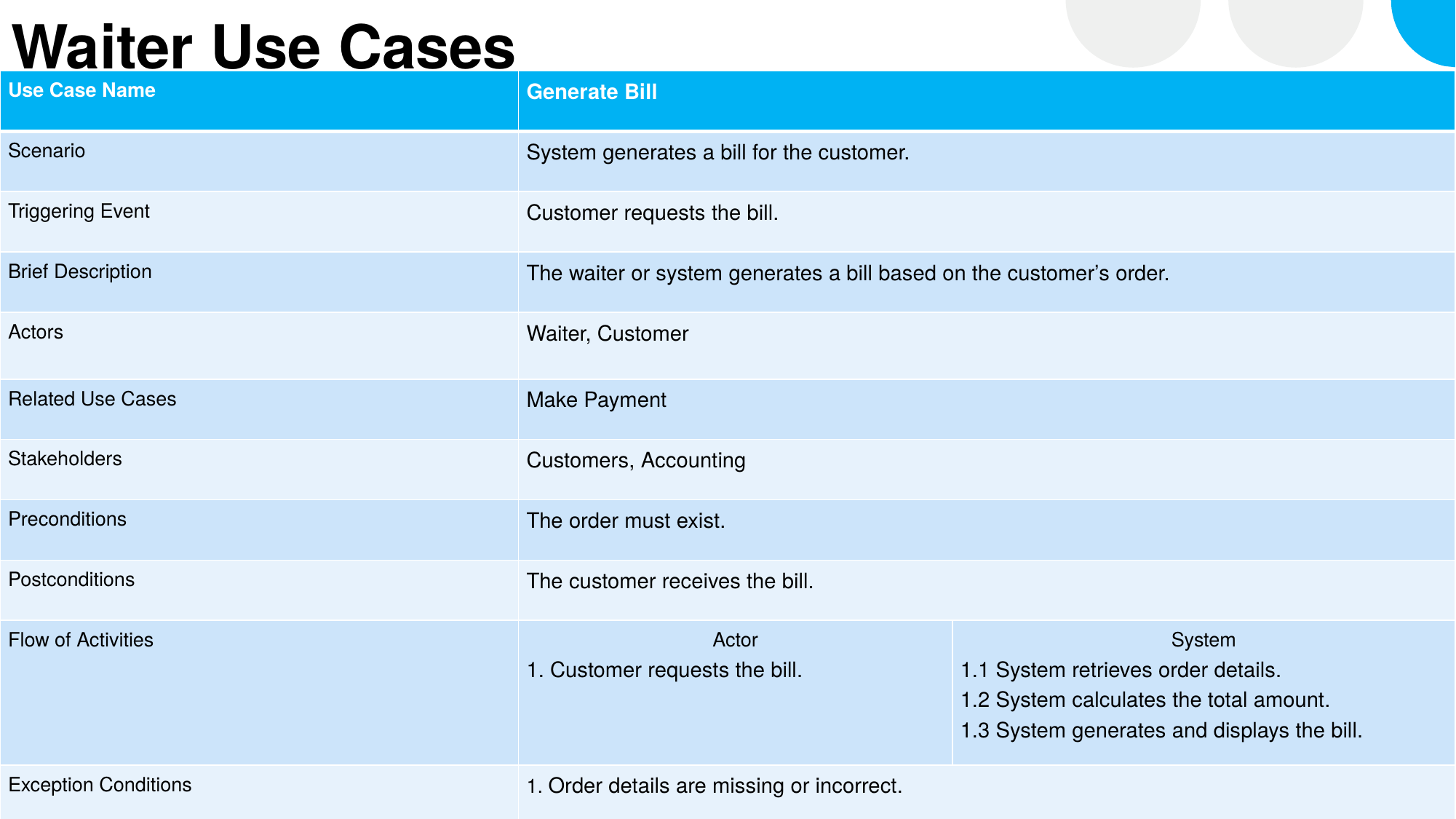

# Waiter Use Cases
| Use Case Name | Generate Bill |  |
| --- | --- | --- |
| Scenario | System generates a bill for the customer. |  |
| Triggering Event | Customer requests the bill. |  |
| Brief Description | The waiter or system generates a bill based on the customer’s order. |  |
| Actors | Waiter, Customer |  |
| Related Use Cases | Make Payment |  |
| Stakeholders | Customers, Accounting |  |
| Preconditions | The order must exist. |  |
| Postconditions | The customer receives the bill. |  |
| Flow of Activities | Actor 1. Customer requests the bill. | System 1.1 System retrieves order details. 1.2 System calculates the total amount. 1.3 System generates and displays the bill. |
| Exception Conditions | 1. Order details are missing or incorrect. |  |